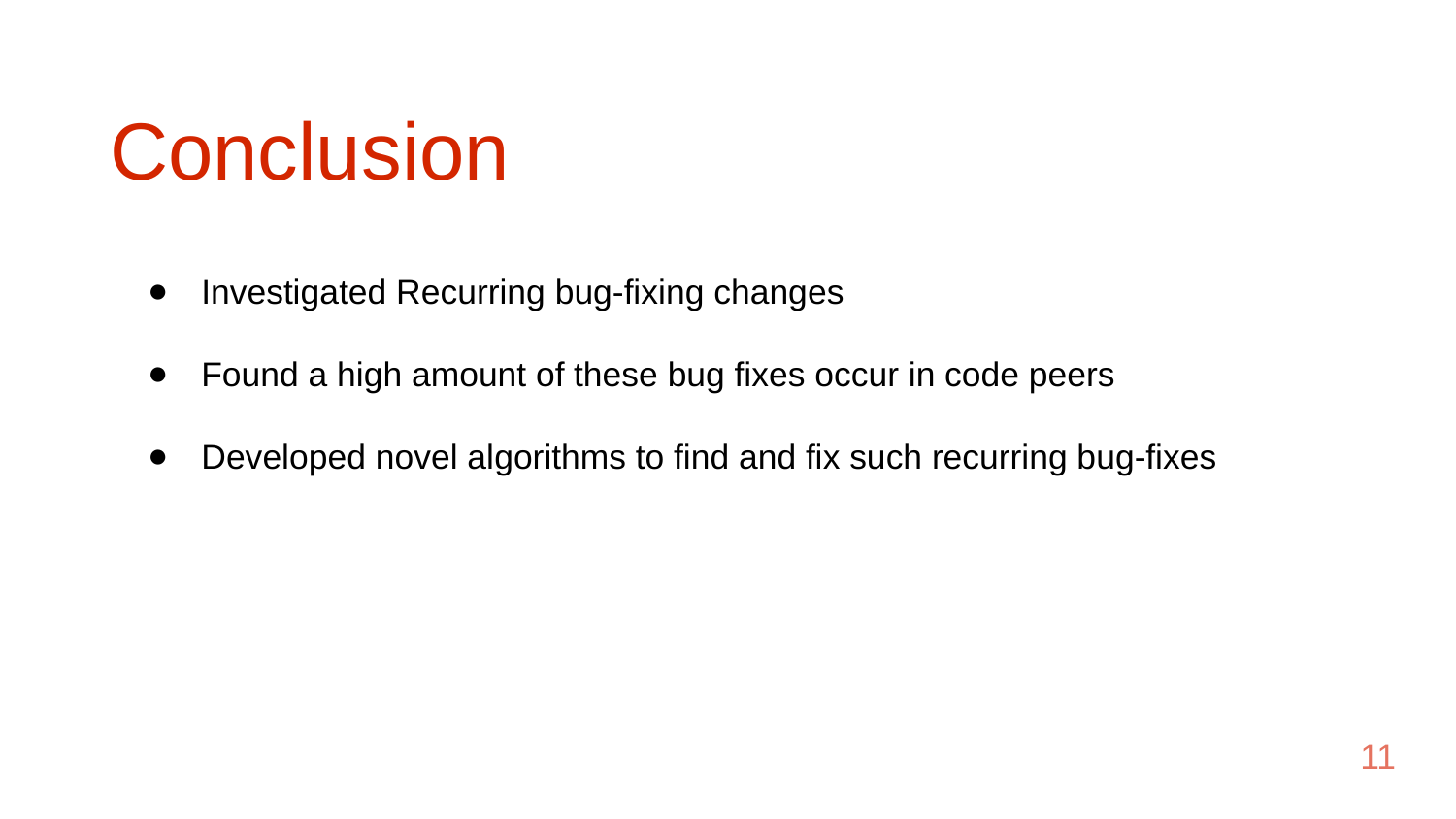

Conclusion
Investigated Recurring bug-fixing changes

Found a high amount of these bug fixes occur in code peers

Developed novel algorithms to find and fix such recurring bug-fixes
11